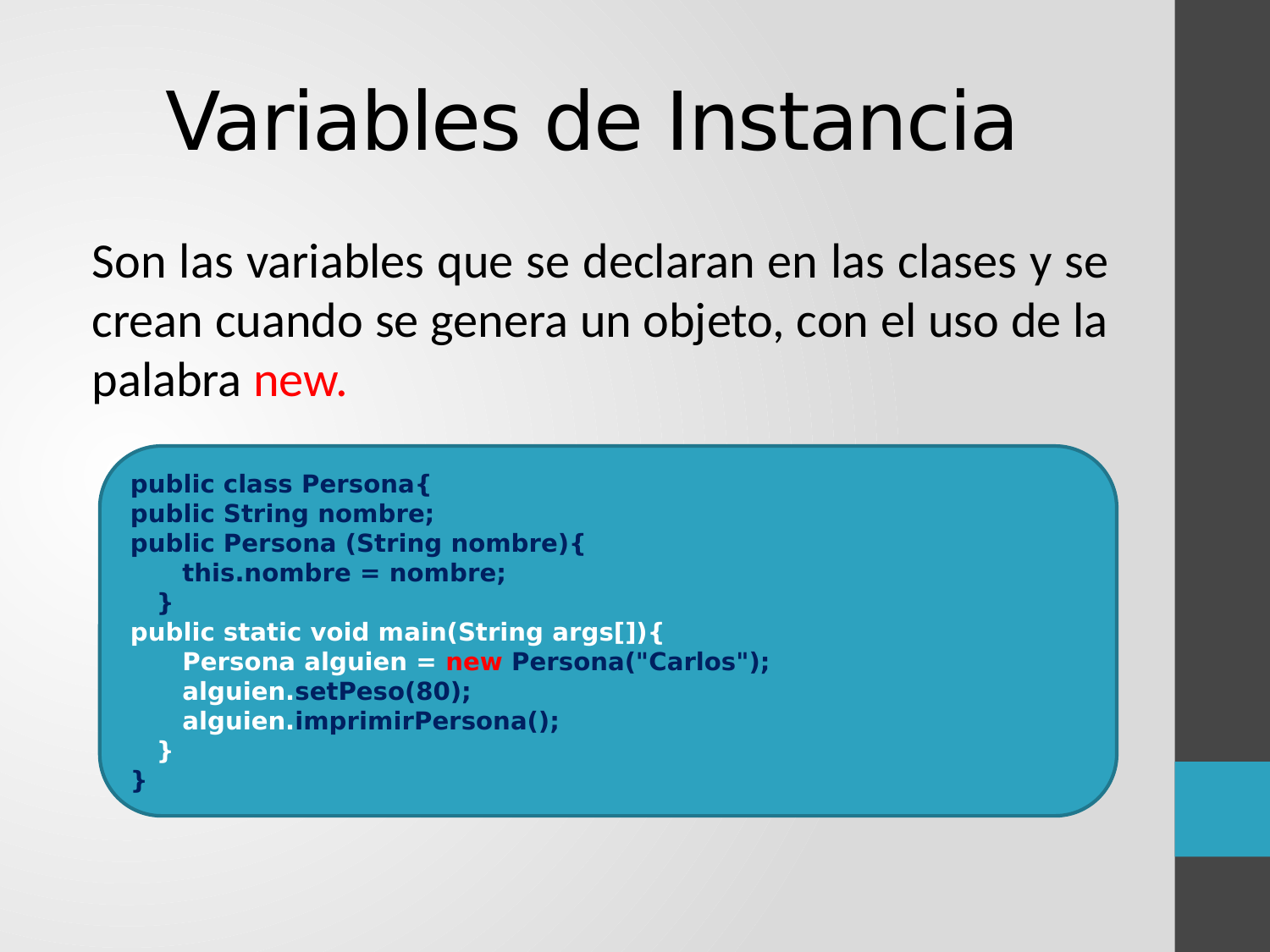

# Variables de Instancia
Son las variables que se declaran en las clases y se crean cuando se genera un objeto, con el uso de la palabra new.
public class Persona{
public String nombre;
public Persona (String nombre){
      this.nombre = nombre;
   }
public static void main(String args[]){
      Persona alguien = new Persona("Carlos");
      alguien.setPeso(80);
      alguien.imprimirPersona();
   }
}